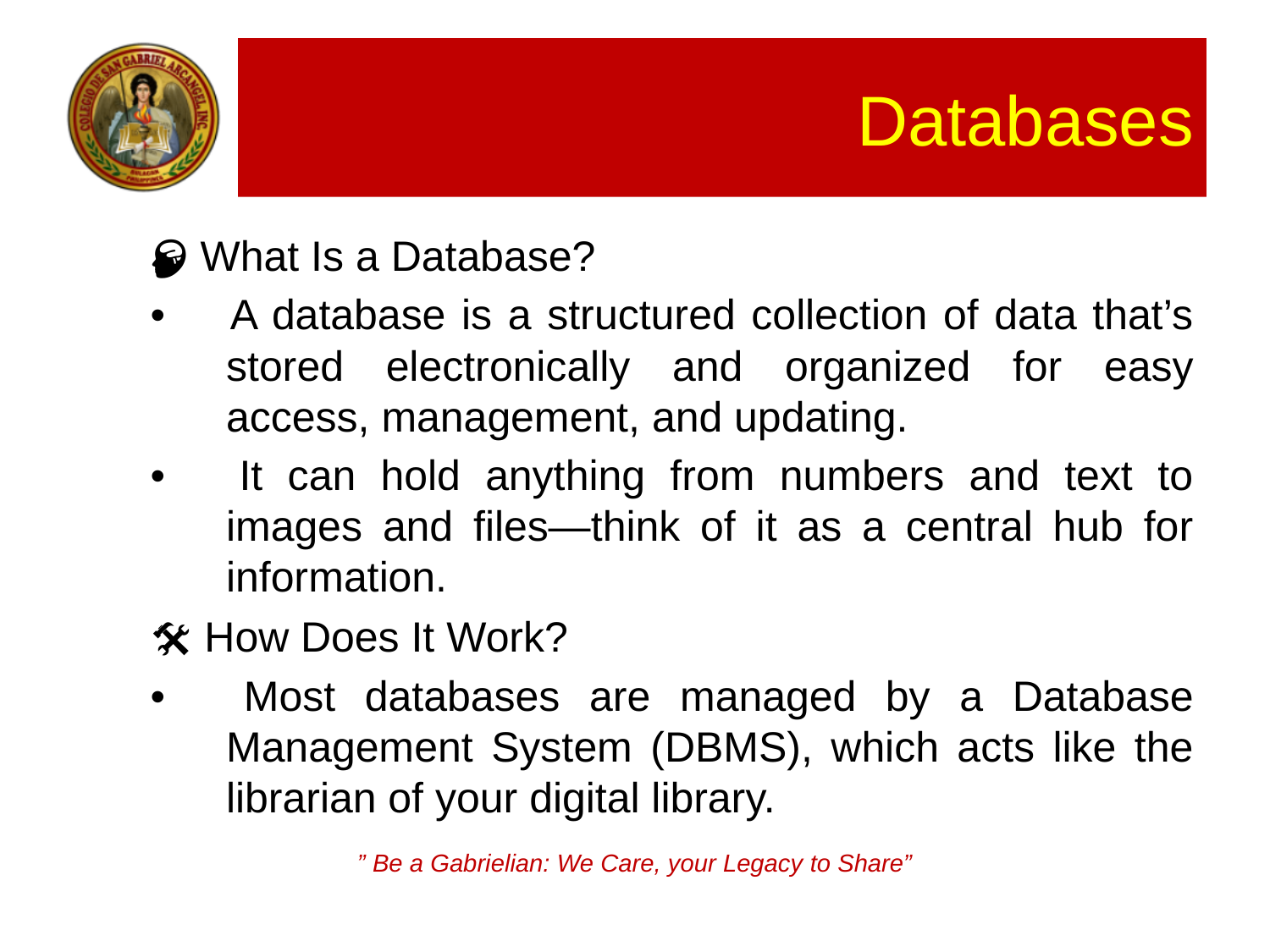

# Databases
🧠 What Is a Database?
• 	A database is a structured collection of data that’s stored electronically and organized for easy access, management, and updating.
• 	It can hold anything from numbers and text to images and files—think of it as a central hub for information.
🛠️ How Does It Work?
• 	Most databases are managed by a Database Management System (DBMS), which acts like the librarian of your digital library.